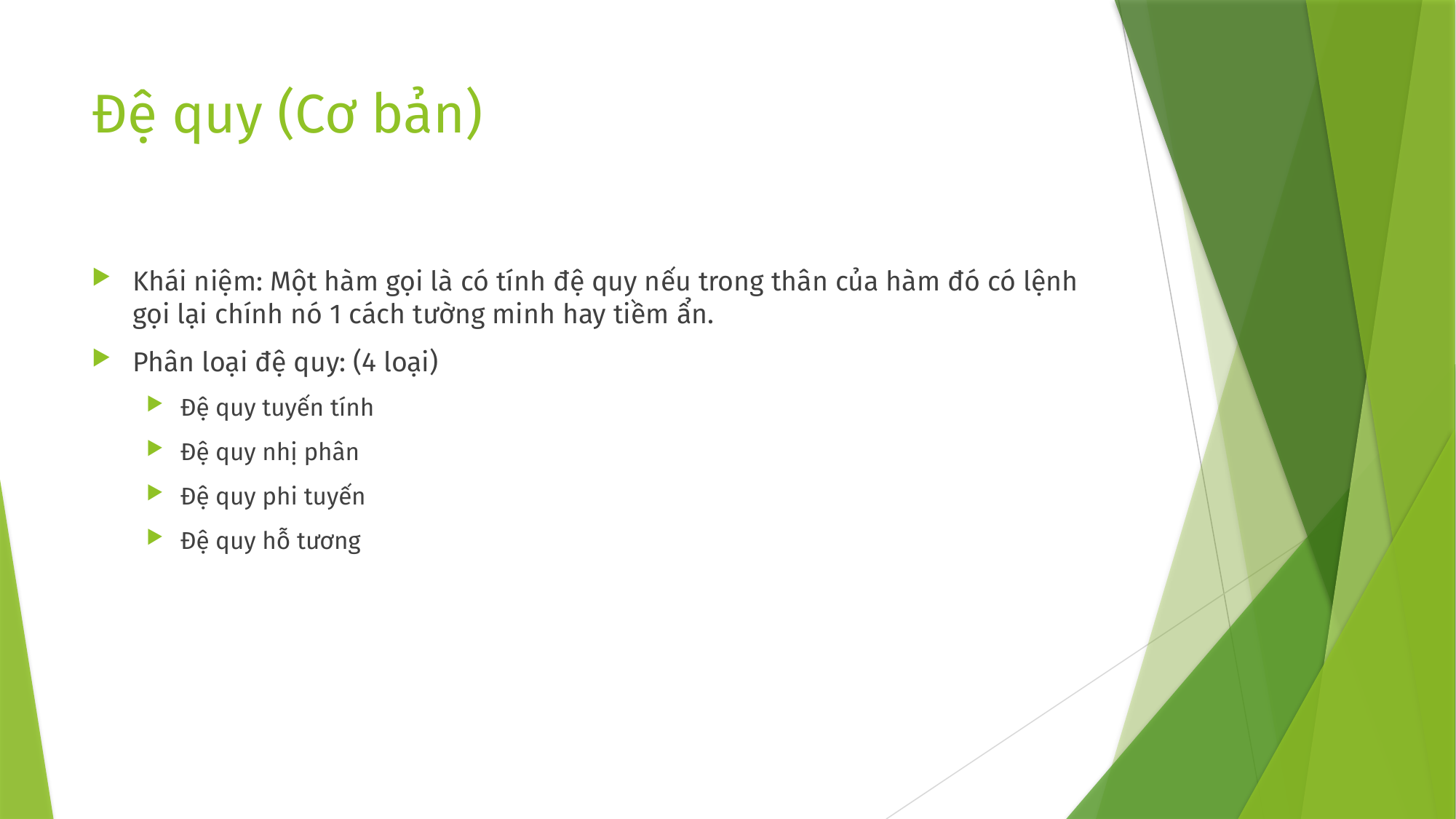

# Đệ quy (Cơ bản)
Khái niệm: Một hàm gọi là có tính đệ quy nếu trong thân của hàm đó có lệnh gọi lại chính nó 1 cách tường minh hay tiềm ẩn.
Phân loại đệ quy: (4 loại)
Đệ quy tuyến tính
Đệ quy nhị phân
Đệ quy phi tuyến
Đệ quy hỗ tương